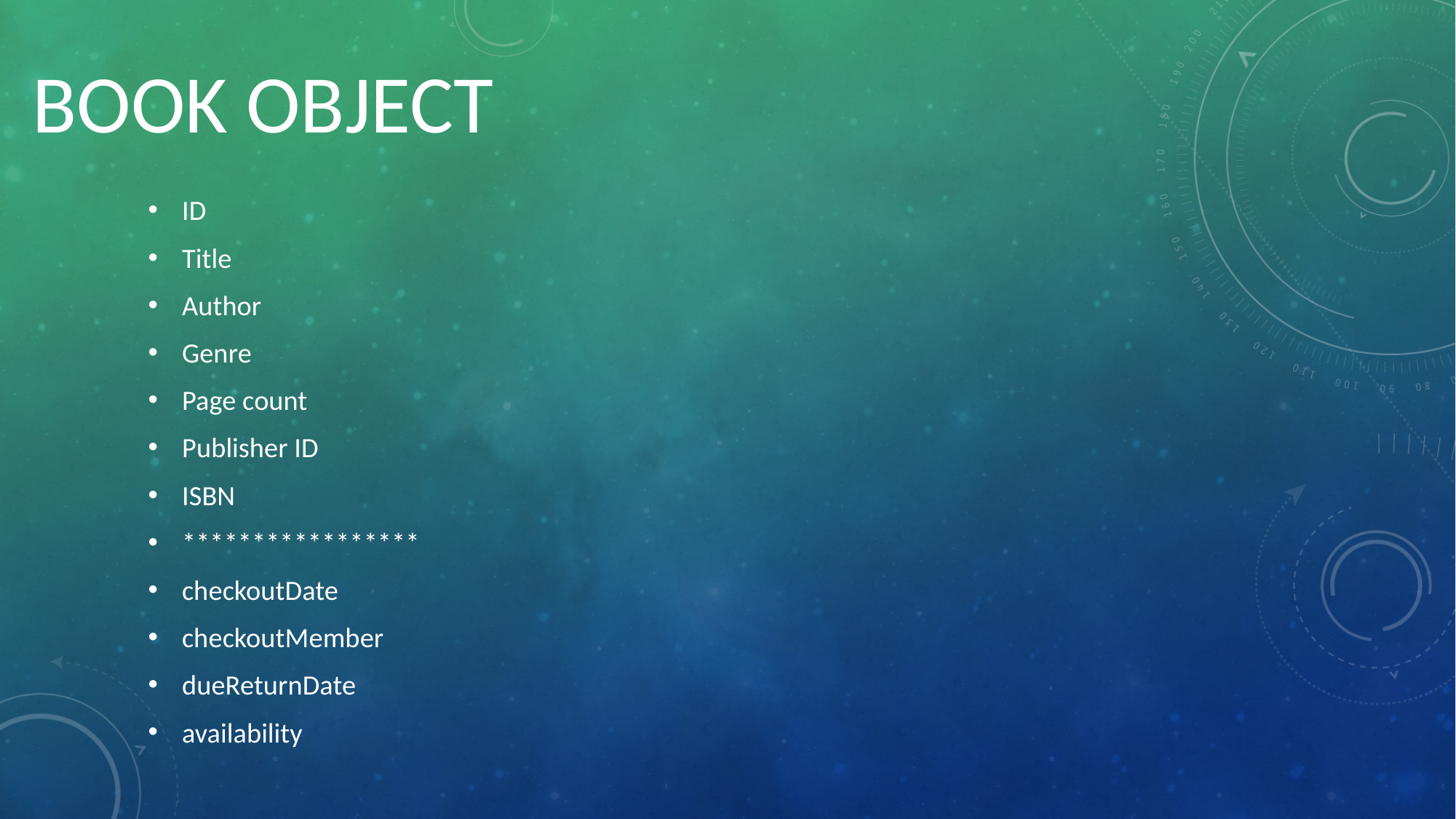

# Book object
ID
Title
Author
Genre
Page count
Publisher ID
ISBN
*****************
checkoutDate
checkoutMember
dueReturnDate
availability